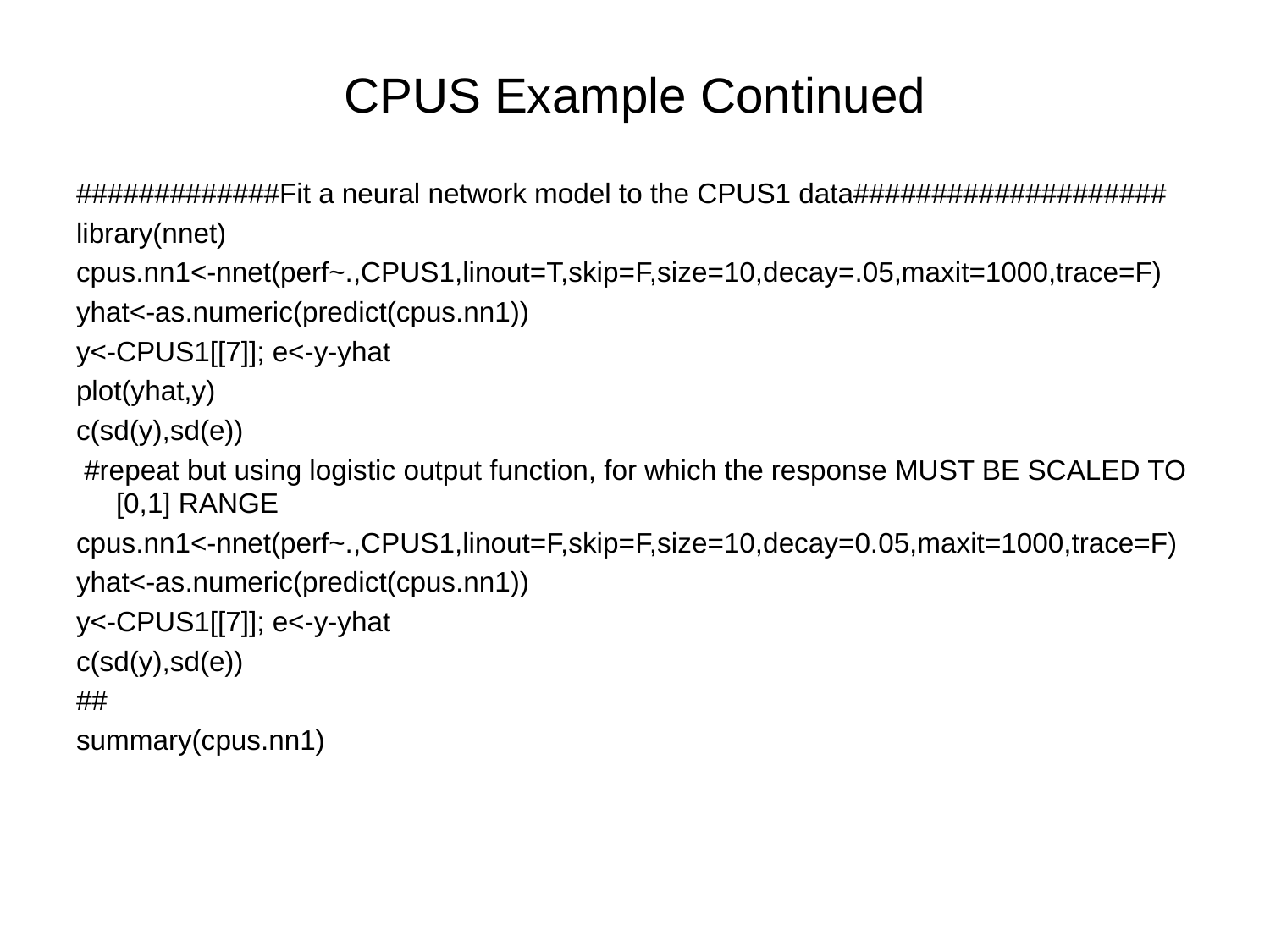

# CPUS Example Continued
#############Fit a neural network model to the CPUS1 data####################
library(nnet)
cpus.nn1<-nnet(perf~.,CPUS1,linout=T,skip=F,size=10,decay=.05,maxit=1000,trace=F)
yhat<-as.numeric(predict(cpus.nn1))
y<-CPUS1[[7]]; e<-y-yhat
plot(yhat,y)
c(sd(y),sd(e))
 #repeat but using logistic output function, for which the response MUST BE SCALED TO [0,1] RANGE
cpus.nn1<-nnet(perf~.,CPUS1,linout=F,skip=F,size=10,decay=0.05,maxit=1000,trace=F)
yhat<-as.numeric(predict(cpus.nn1))
y<-CPUS1[[7]]; e<-y-yhat
c(sd(y),sd(e))
##
summary(cpus.nn1)